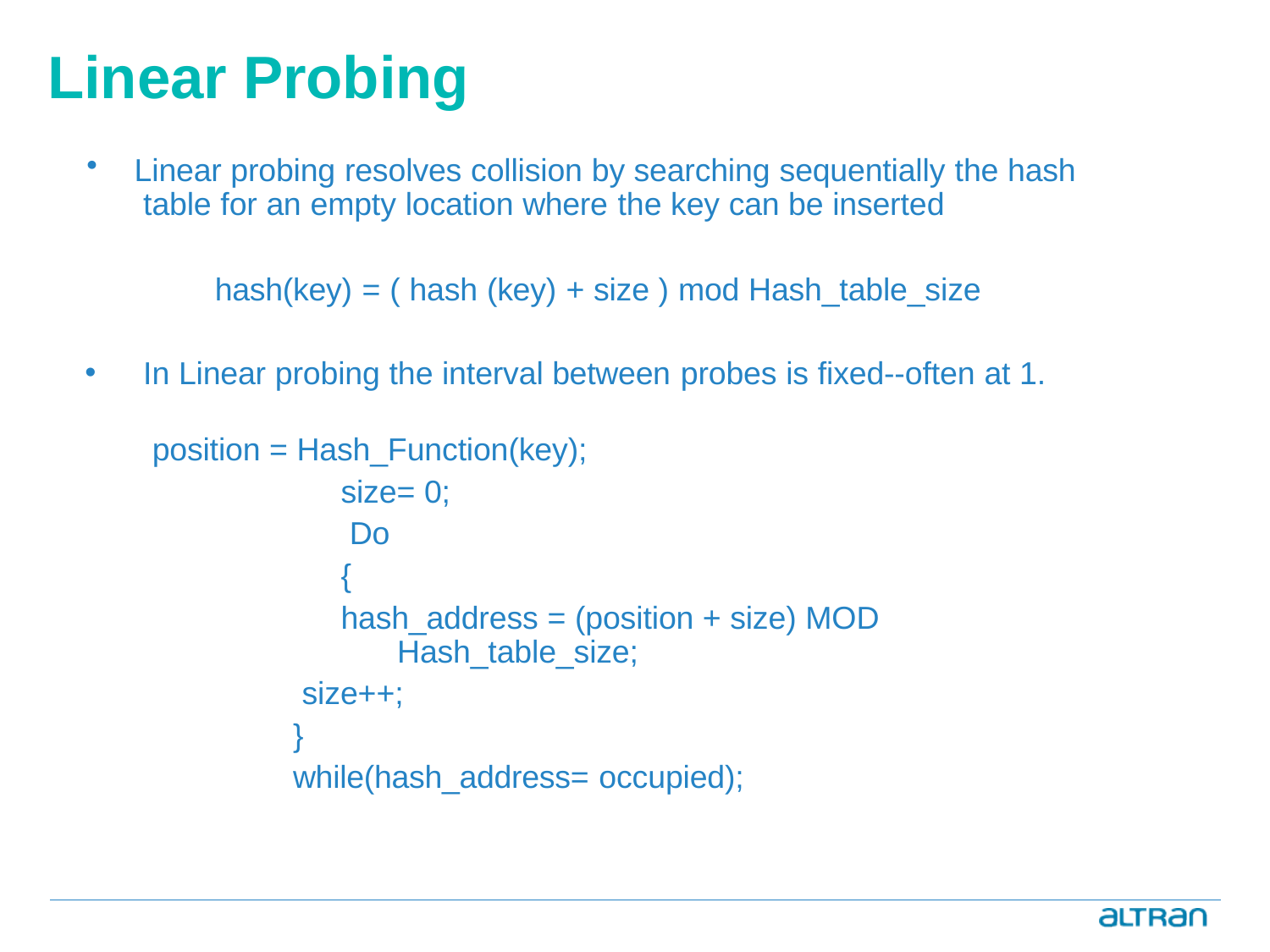

# Linear Probing
Linear probing resolves collision by searching sequentially the hash  table for an empty location where the key can be inserted

hash(key) = ( hash (key) + size ) mod Hash_table_size
In Linear probing the interval between probes is fixed--often at 1.  position = Hash_Function(key);
size= 0;  Do
{
hash_address = (position + size) MOD  Hash_table_size;
size++;
}
while(hash_address= occupied);